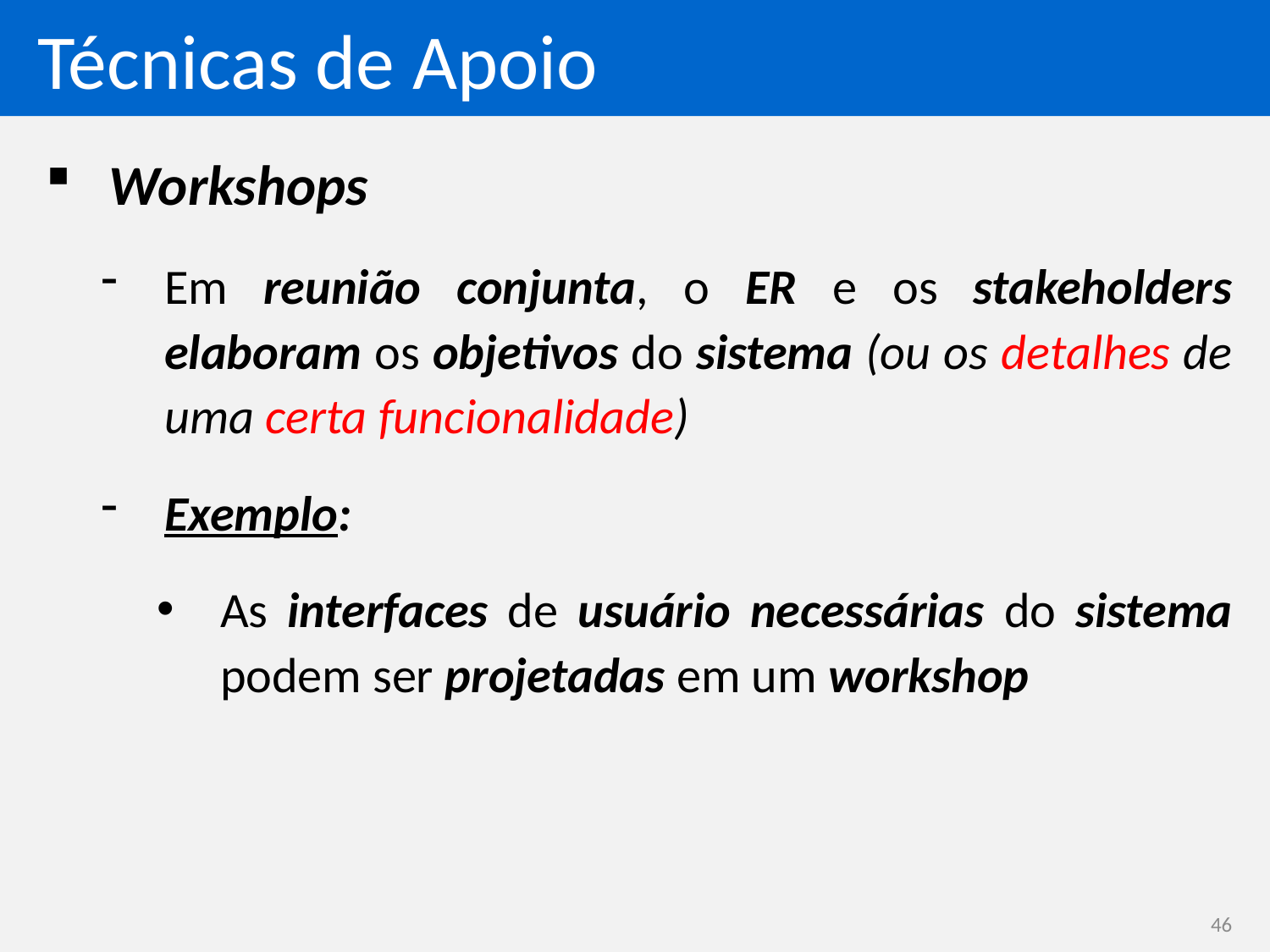

# Técnicas de Apoio
Workshops
Em reunião conjunta, o ER e os stakeholders elaboram os objetivos do sistema (ou os detalhes de uma certa funcionalidade)
Exemplo:
As interfaces de usuário necessárias do sistema podem ser projetadas em um workshop

46